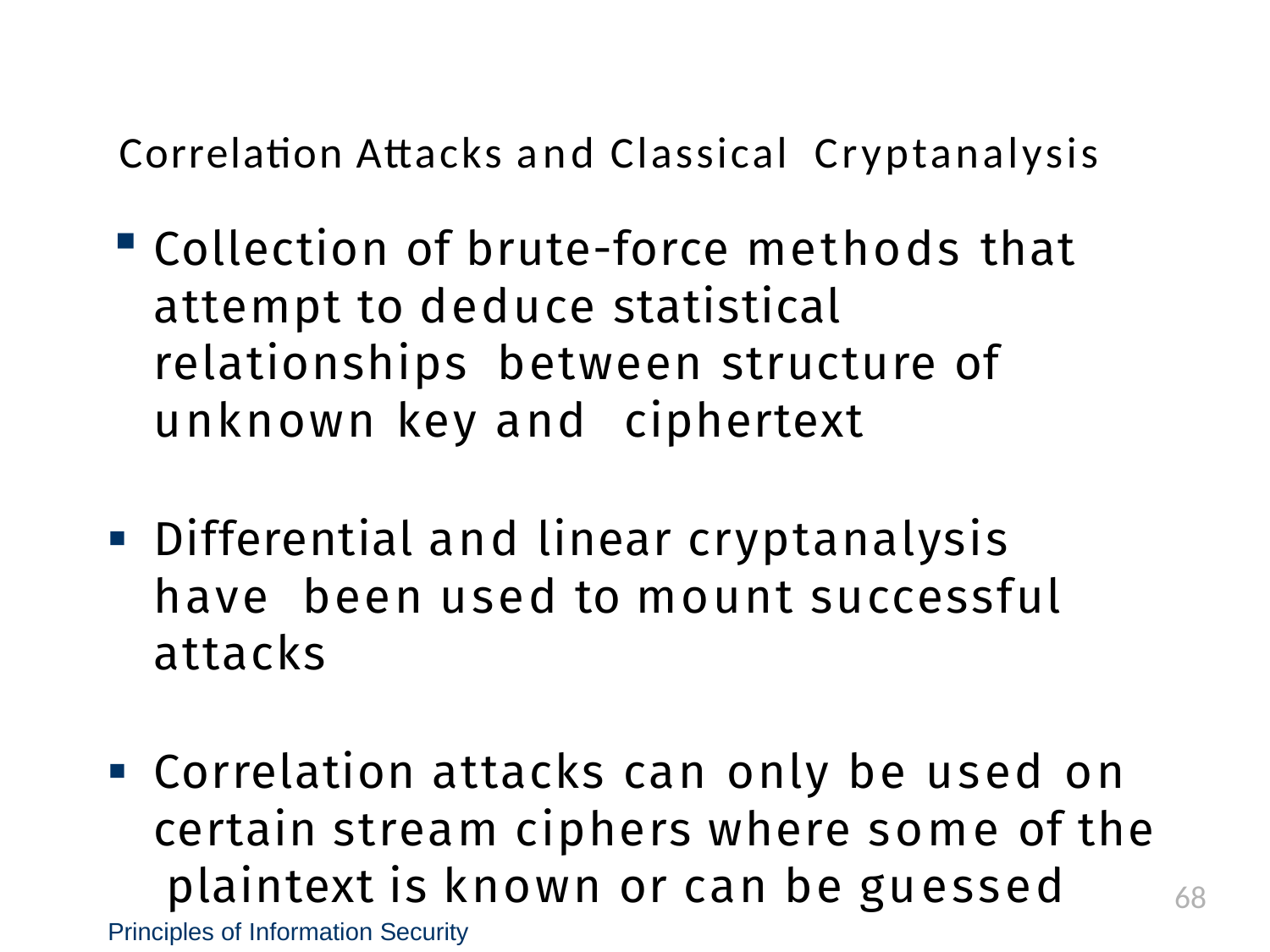

# Correlation Attacks and Classical  Cryptanalysis
Collection of brute-force methods that  attempt to deduce statistical relationships  between structure of unknown key and  ciphertext

Differential and linear cryptanalysis have  been used to mount successful attacks

Correlation attacks can only be used on  certain stream ciphers where some of the  plaintext is known or can be guessed
68
Principles of Information Security